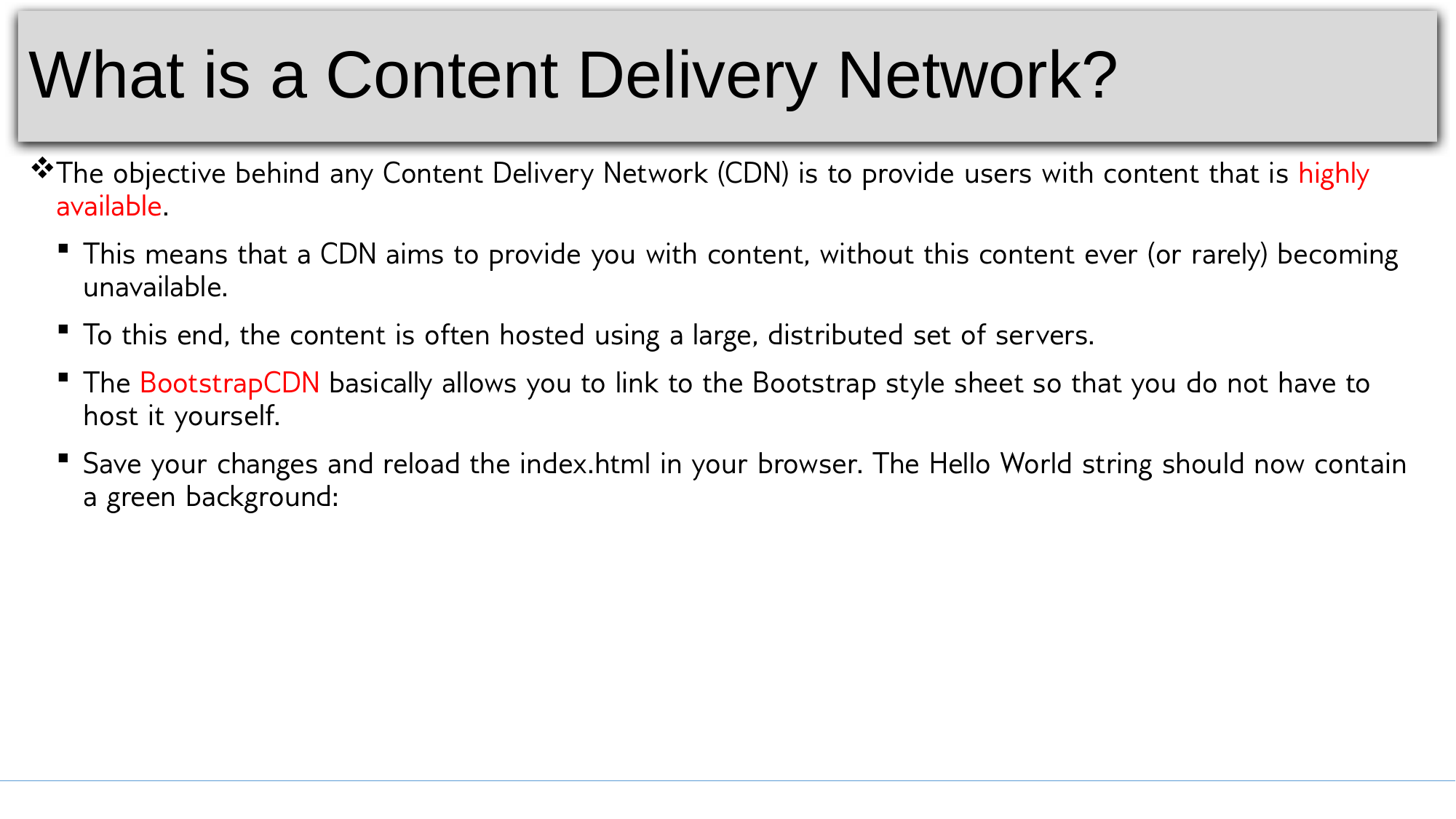

# What is a Content Delivery Network?
The objective behind any Content Delivery Network (CDN) is to provide users with content that is highly available.
This means that a CDN aims to provide you with content, without this content ever (or rarely) becoming unavailable.
To this end, the content is often hosted using a large, distributed set of servers.
The BootstrapCDN basically allows you to link to the Bootstrap style sheet so that you do not have to host it yourself.
Save your changes and reload the index.html in your browser. The Hello World string should now contain a green background: